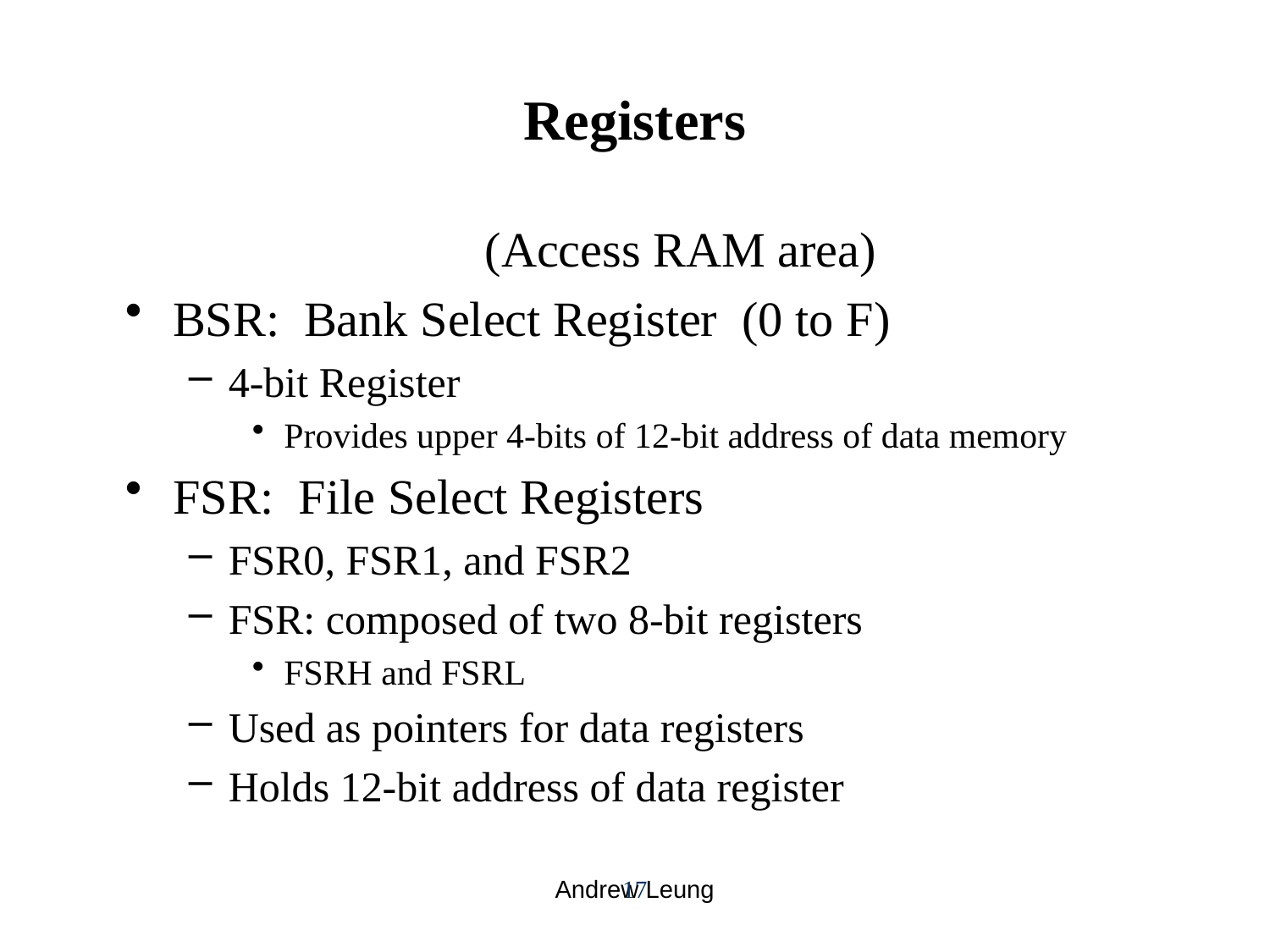

# Registers
(Access RAM area)
BSR:  Bank Select Register  (0 to F)
4-bit Register
Provides upper 4-bits of 12-bit address of data memory
FSR:  File Select Registers
FSR0, FSR1, and FSR2
FSR: composed of two 8-bit registers
FSRH and FSRL
Used as pointers for data registers
Holds 12-bit address of data register
17
Andrew Leung